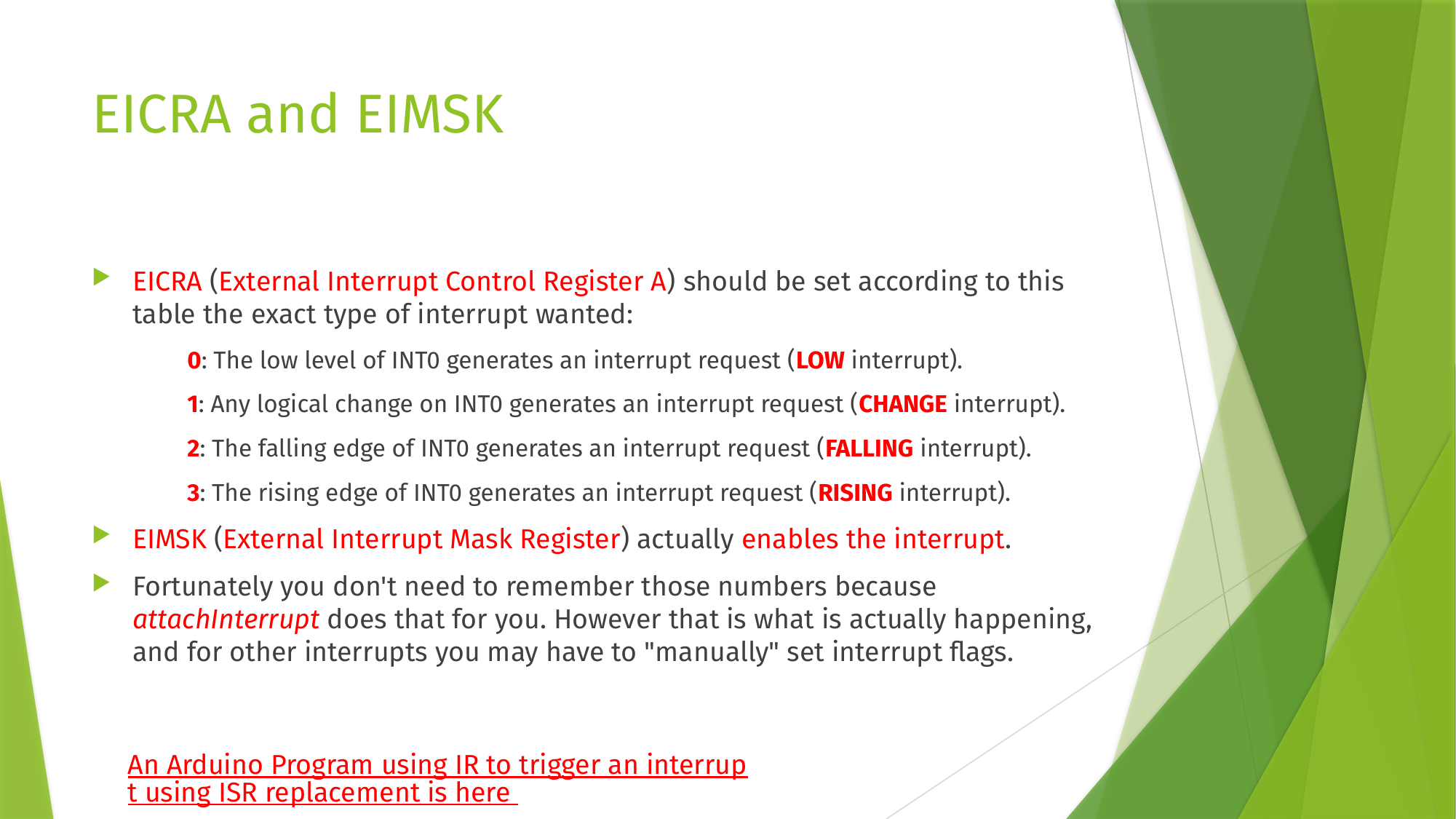

# EICRA and EIMSK
EICRA (External Interrupt Control Register A) should be set according to this table the exact type of interrupt wanted:
0: The low level of INT0 generates an interrupt request (LOW interrupt).
1: Any logical change on INT0 generates an interrupt request (CHANGE interrupt).
2: The falling edge of INT0 generates an interrupt request (FALLING interrupt).
3: The rising edge of INT0 generates an interrupt request (RISING interrupt).
EIMSK (External Interrupt Mask Register) actually enables the interrupt.
Fortunately you don't need to remember those numbers because attachInterrupt does that for you. However that is what is actually happening, and for other interrupts you may have to "manually" set interrupt flags.

An Arduino Program using IR to trigger an interrupt using ISR replacement is here